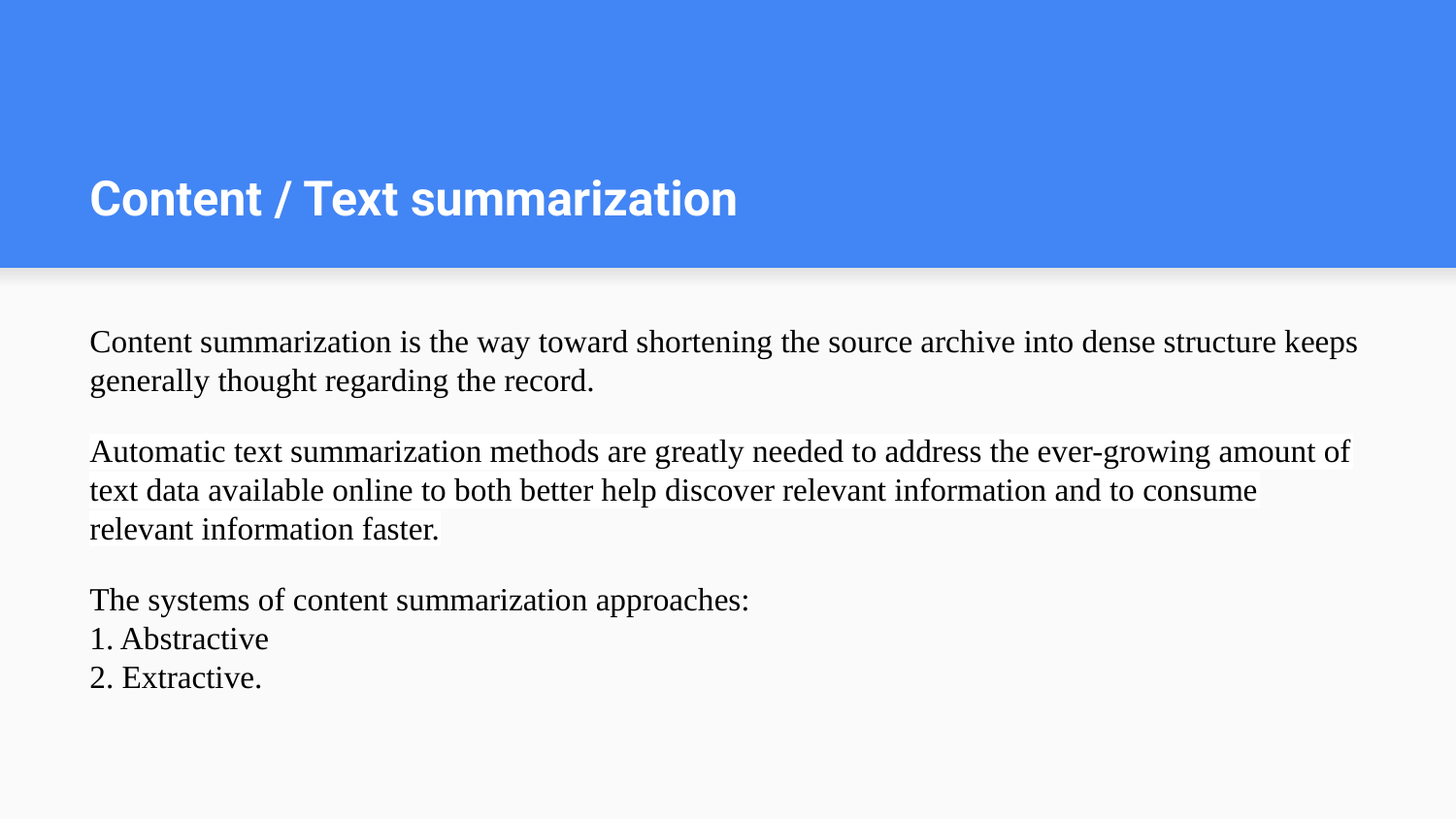

# Content / Text summarization
Content summarization is the way toward shortening the source archive into dense structure keeps generally thought regarding the record.
Automatic text summarization methods are greatly needed to address the ever-growing amount of text data available online to both better help discover relevant information and to consume relevant information faster.
The systems of content summarization approaches:
1. Abstractive
2. Extractive.